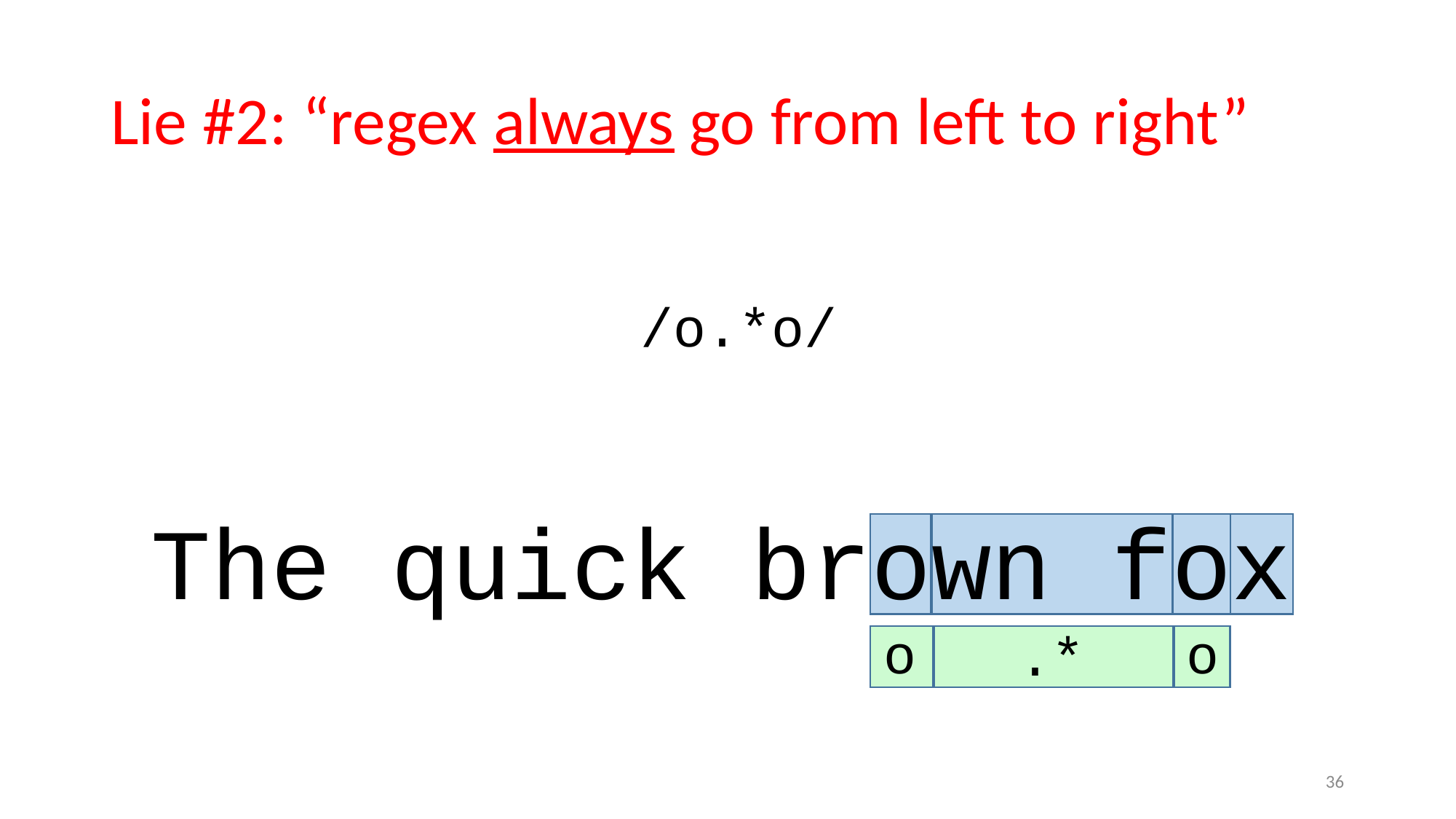

# Lie #2: “regex always go from left to right”
/o.*o/

The quick brown fox

o
o
.*

36